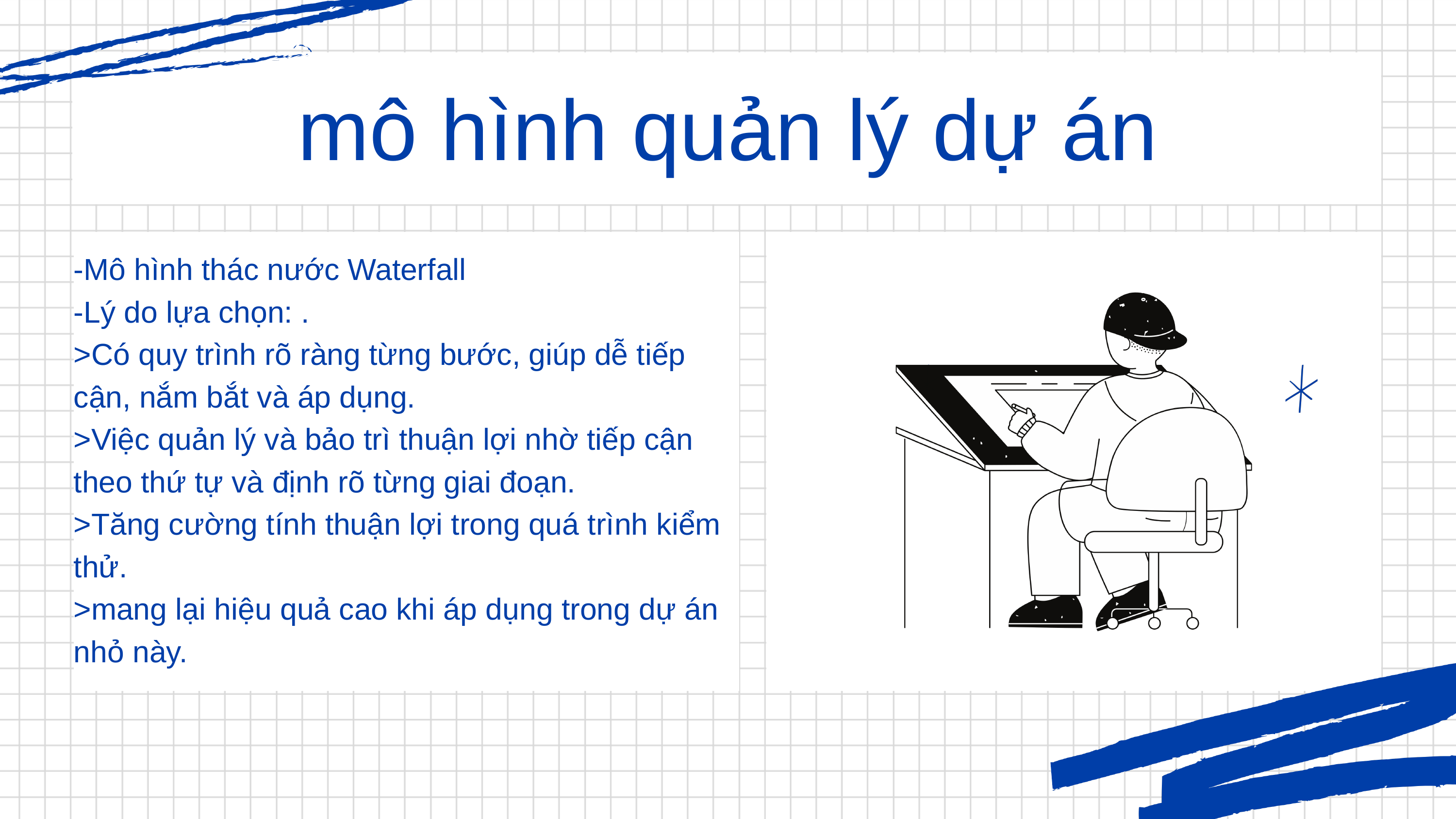

mô hình quản lý dự án

-Mô hình thác nước Waterfall
-Lý do lựa chọn: .
>Có quy trình rõ ràng từng bước, giúp dễ tiếp cận, nắm bắt và áp dụng.
>Việc quản lý và bảo trì thuận lợi nhờ tiếp cận theo thứ tự và định rõ từng giai đoạn.
>Tăng cường tính thuận lợi trong quá trình kiểm thử.
>mang lại hiệu quả cao khi áp dụng trong dự án nhỏ này.